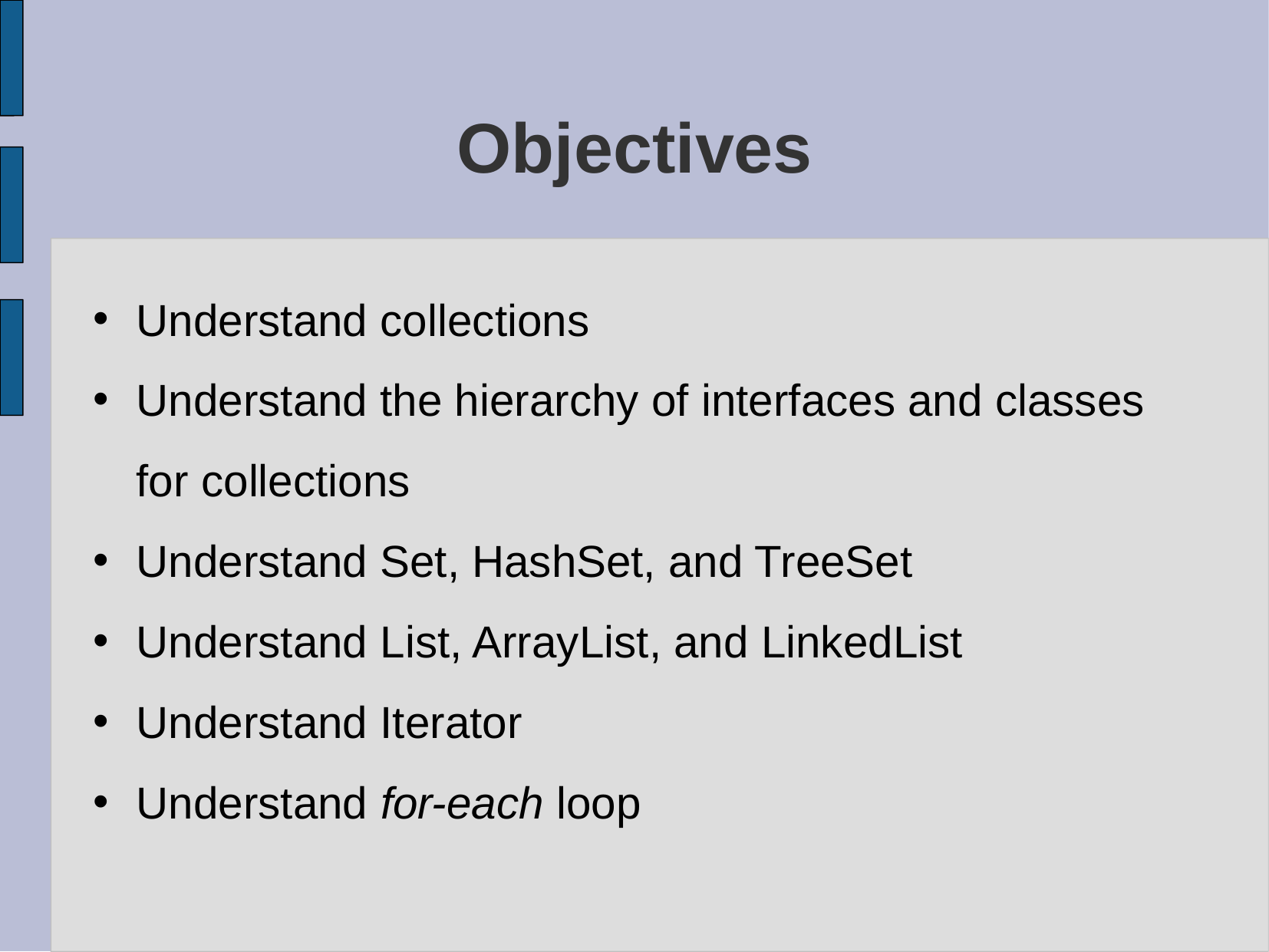

# Objectives
Understand collections
Understand the hierarchy of interfaces and classes for collections
Understand Set, HashSet, and TreeSet
Understand List, ArrayList, and LinkedList
Understand Iterator
Understand for-each loop